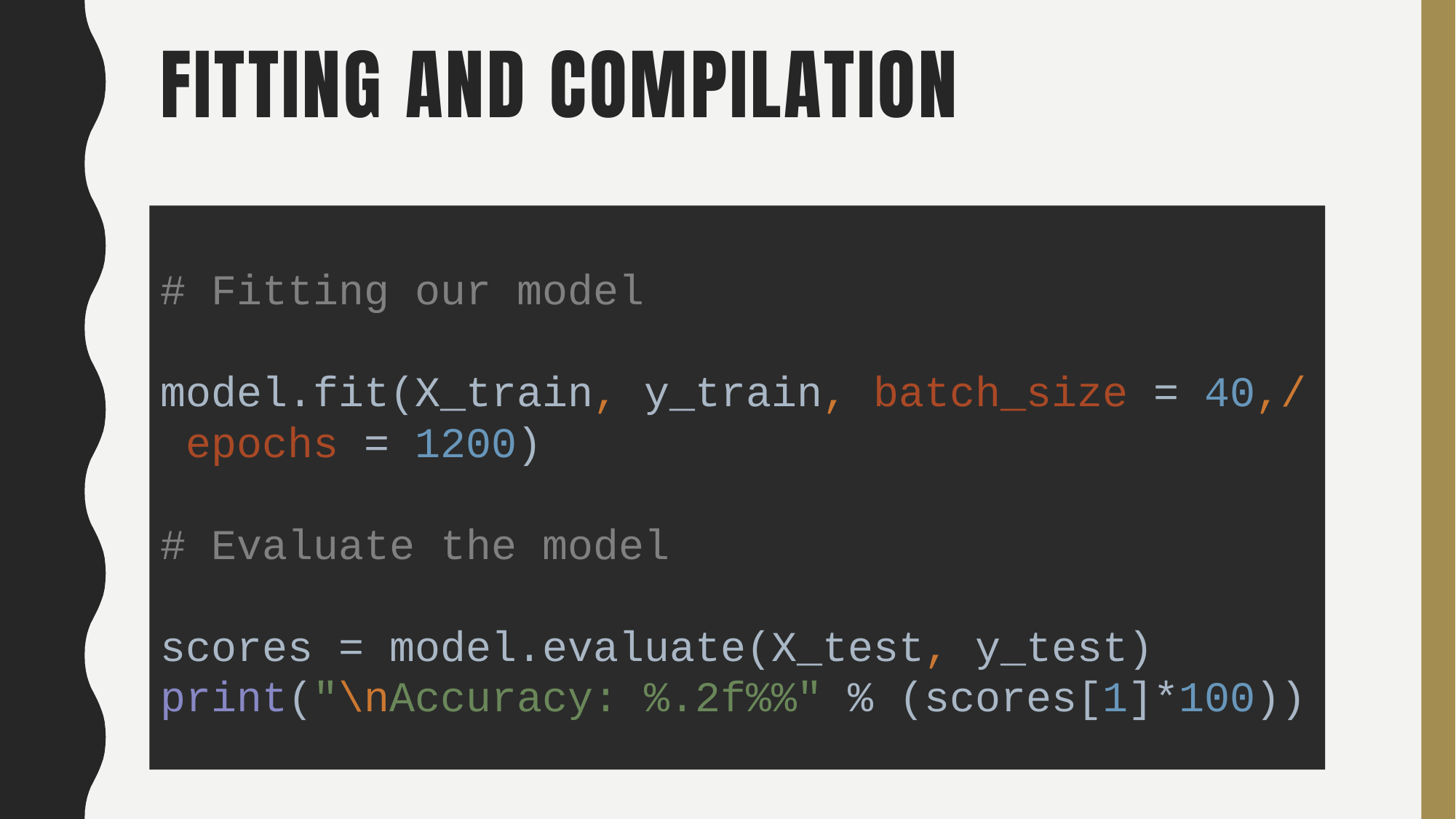

# Fitting and compilation

# Fitting our model
model.fit(X_train, y_train, batch_size = 40,/
 epochs = 1200)
# Evaluate the model
scores = model.evaluate(X_test, y_test)
print("\nAccuracy: %.2f%%" % (scores[1]*100))